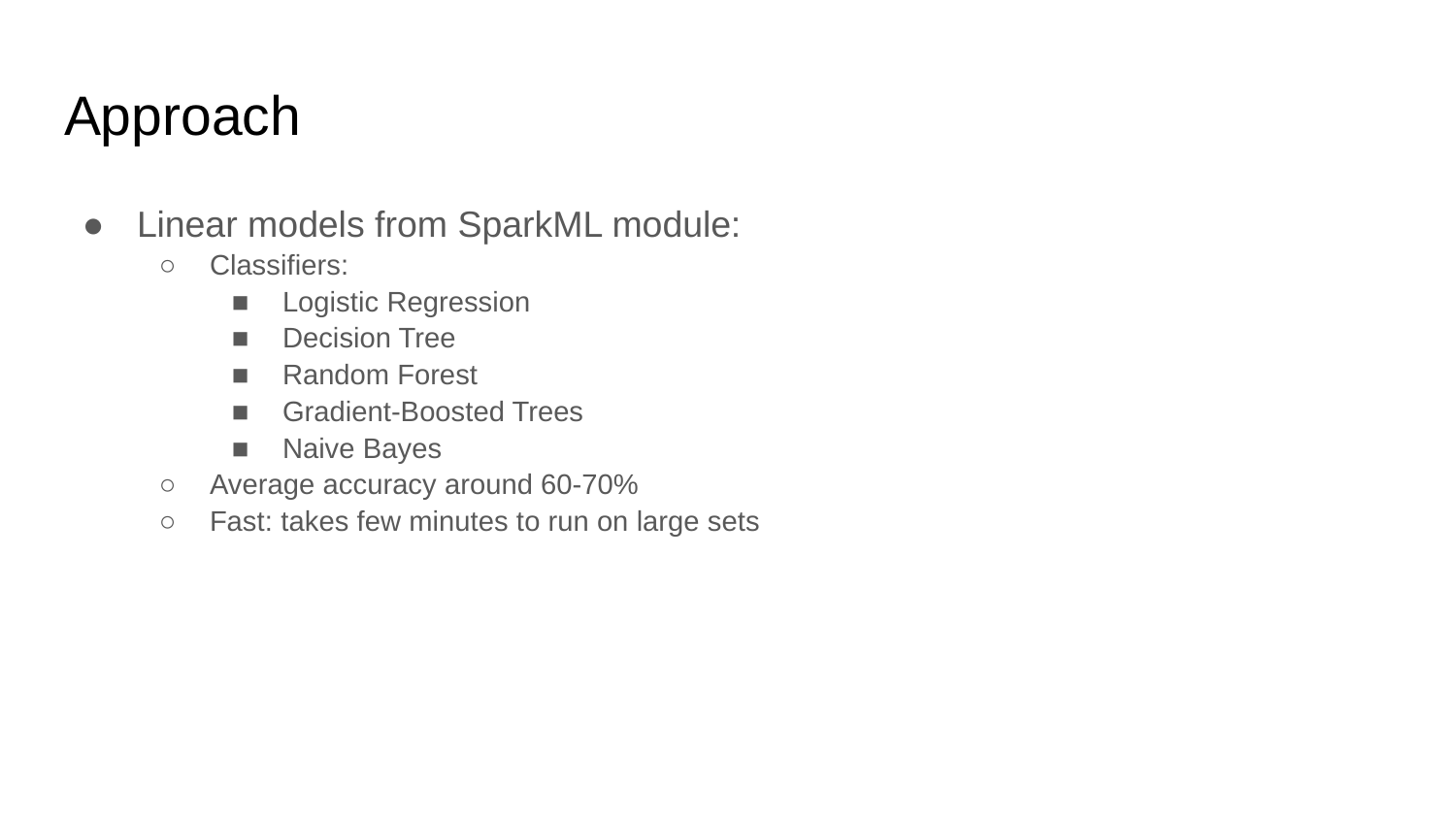

# Approach
Linear models from SparkML module:
Classifiers:
Logistic Regression
Decision Tree
Random Forest
Gradient-Boosted Trees
Naive Bayes
Average accuracy around 60-70%
Fast: takes few minutes to run on large sets